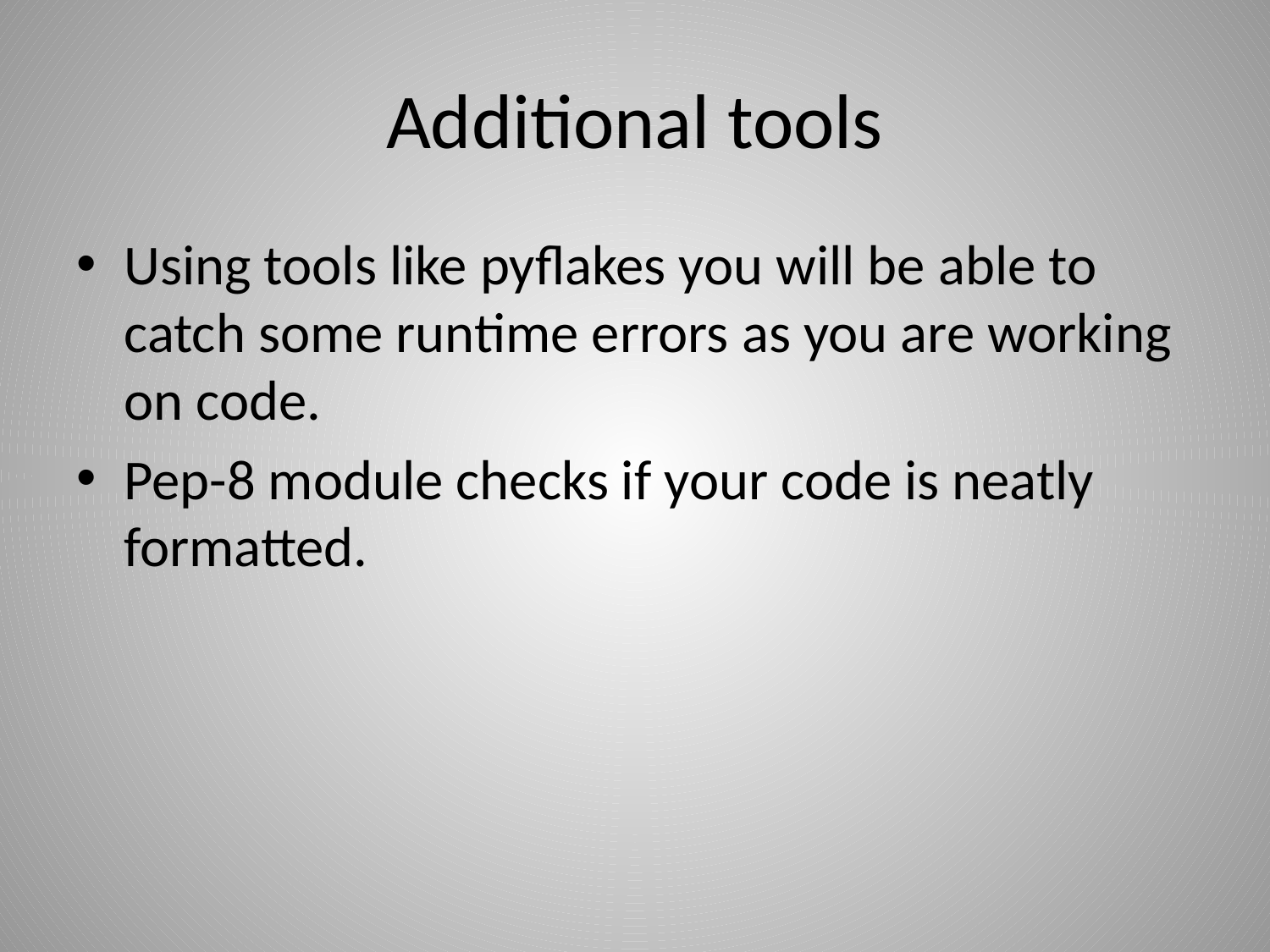

# Additional tools
Using tools like pyflakes you will be able to catch some runtime errors as you are working on code.
Pep-8 module checks if your code is neatly formatted.